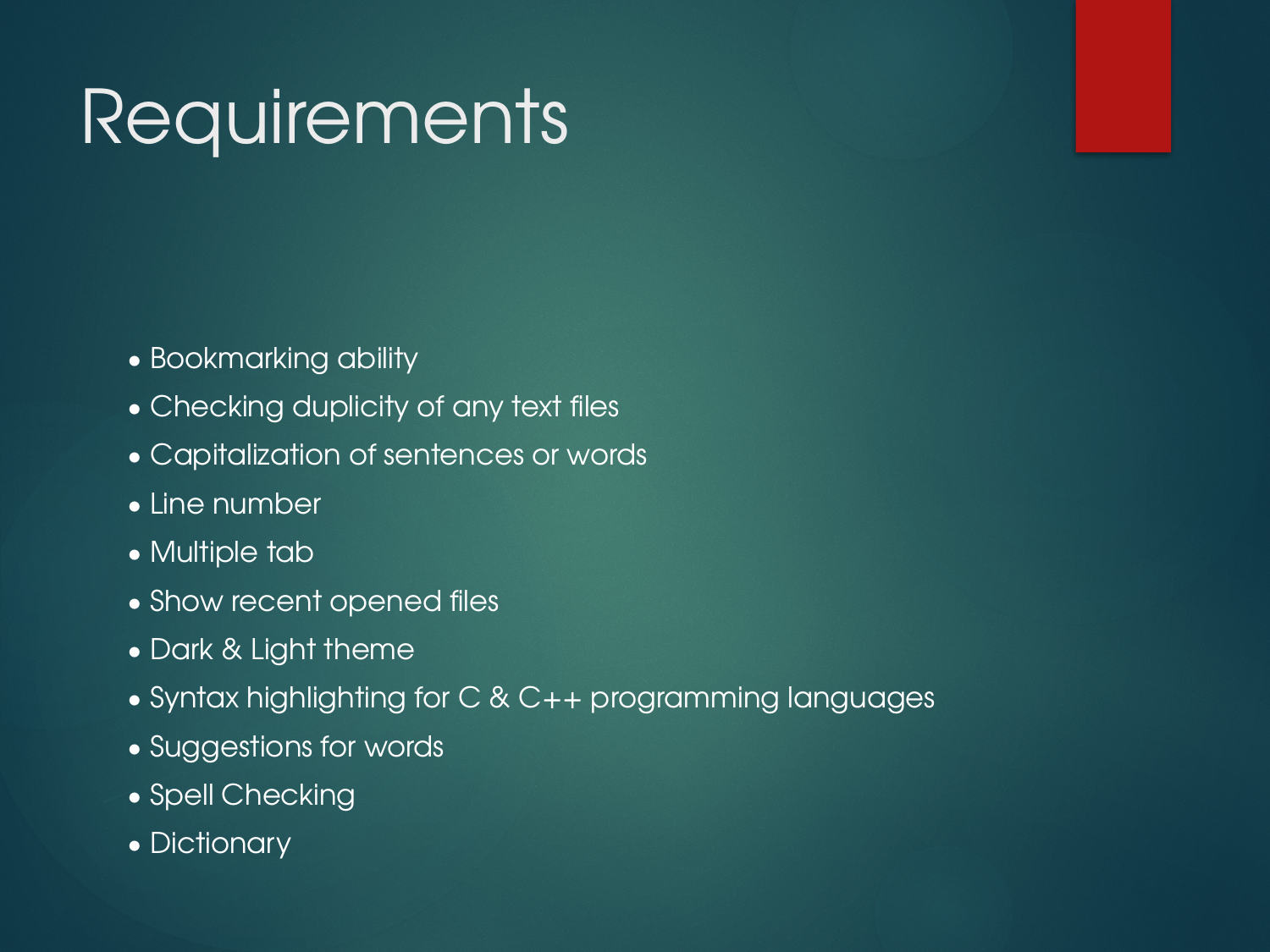

# Requirements

• Bookmarking ability
• Checking duplicity of any text files
• Capitalization of sentences or words
• Line number
• Multiple tab
• Show recent opened files
• Dark & Light theme
• Syntax highlighting for C & C++ programming languages
• Suggestions for words
• Spell Checking
• Dictionary